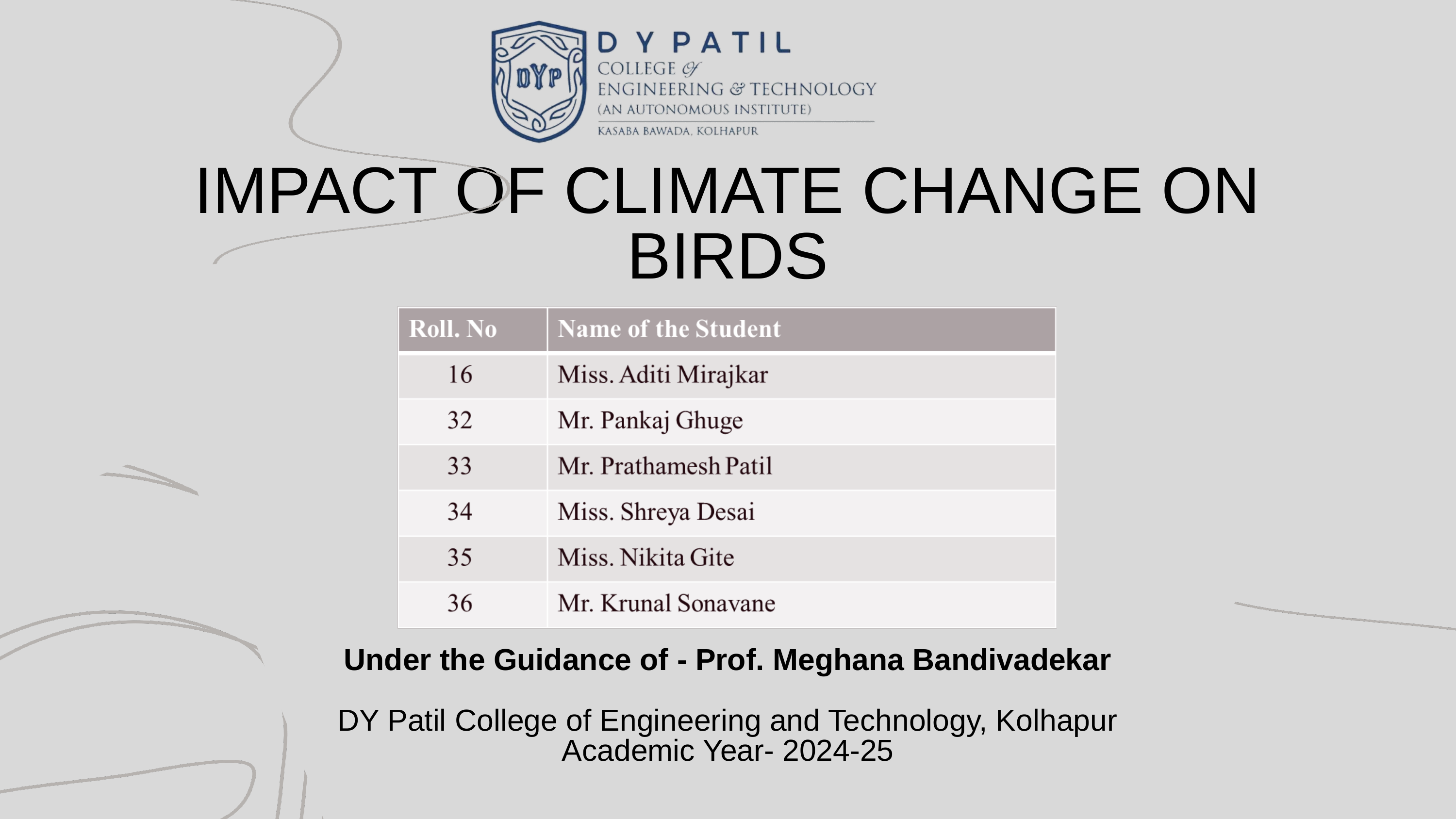

IMPACT OF CLIMATE CHANGE ON BIRDS

Under the Guidance of - Prof. Meghana Bandivadekar

DY Patil College of Engineering and Technology, Kolhapur
Academic Year- 2024-25